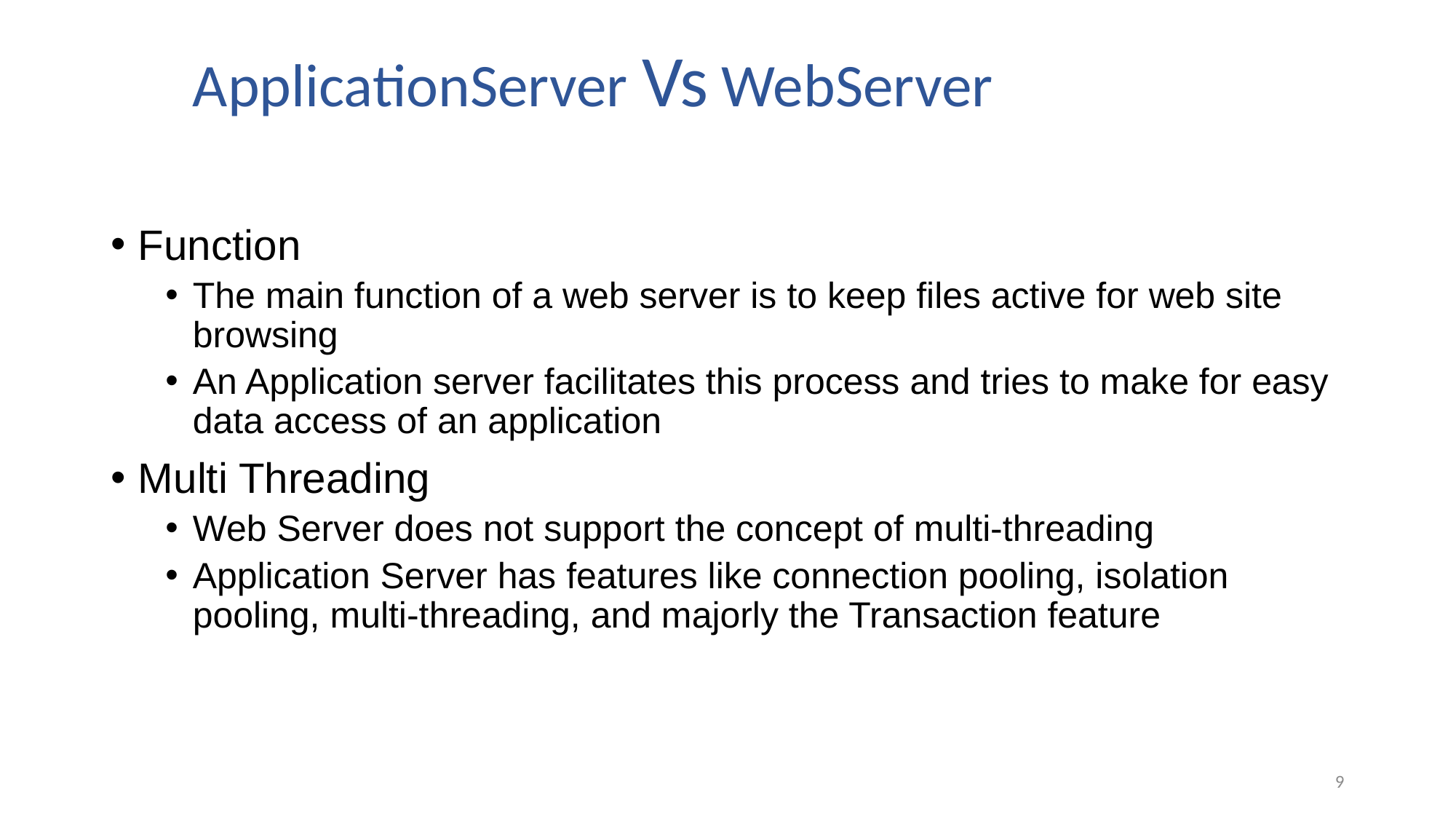

ApplicationServer Vs WebServer
Function
The main function of a web server is to keep files active for web site browsing
An Application server facilitates this process and tries to make for easy data access of an application
Multi Threading
Web Server does not support the concept of multi-threading
Application Server has features like connection pooling, isolation pooling, multi-threading, and majorly the Transaction feature
9